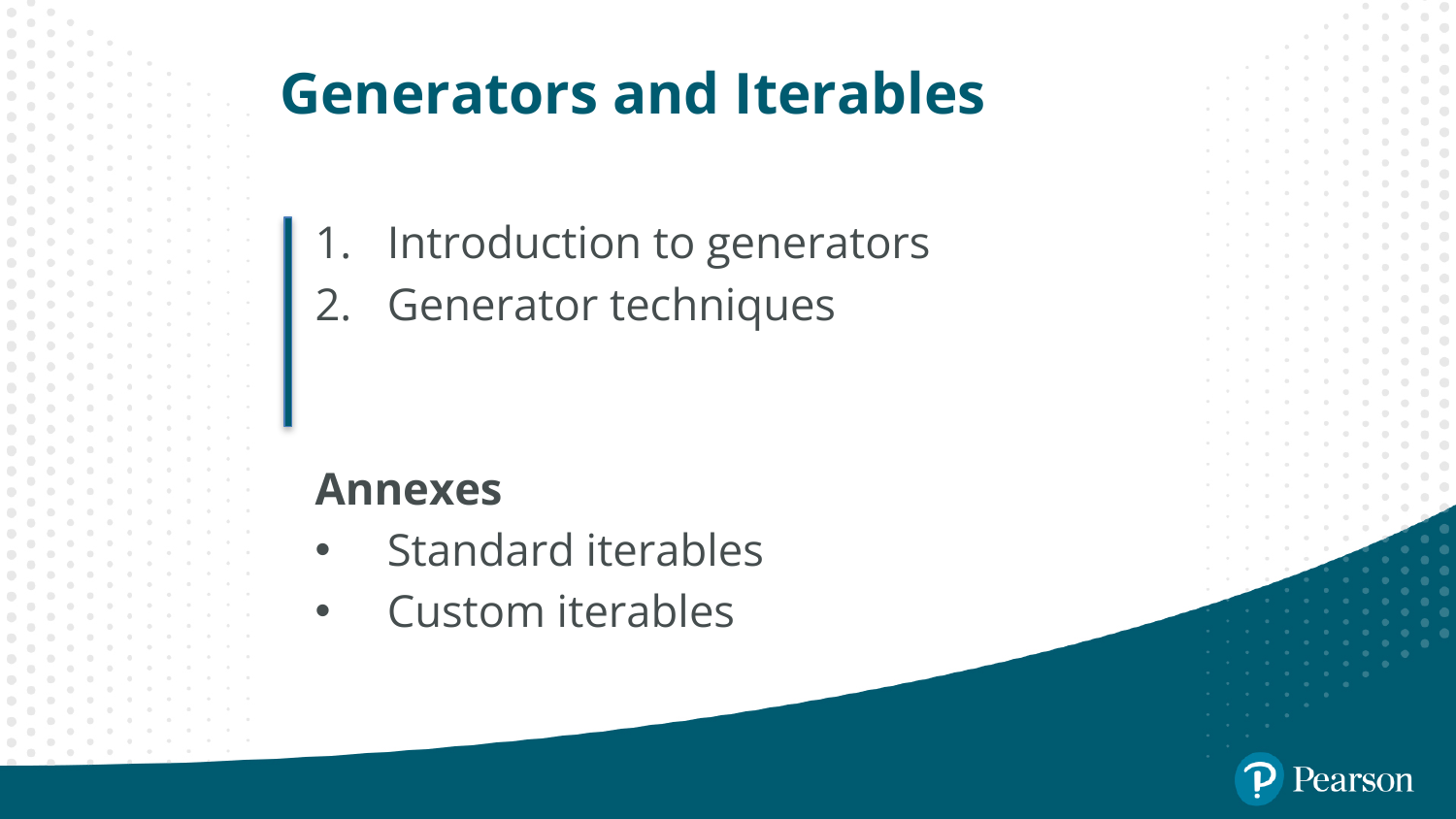

# Generators and Iterables
Introduction to generators
Generator techniques

Annexes
Standard iterables
Custom iterables